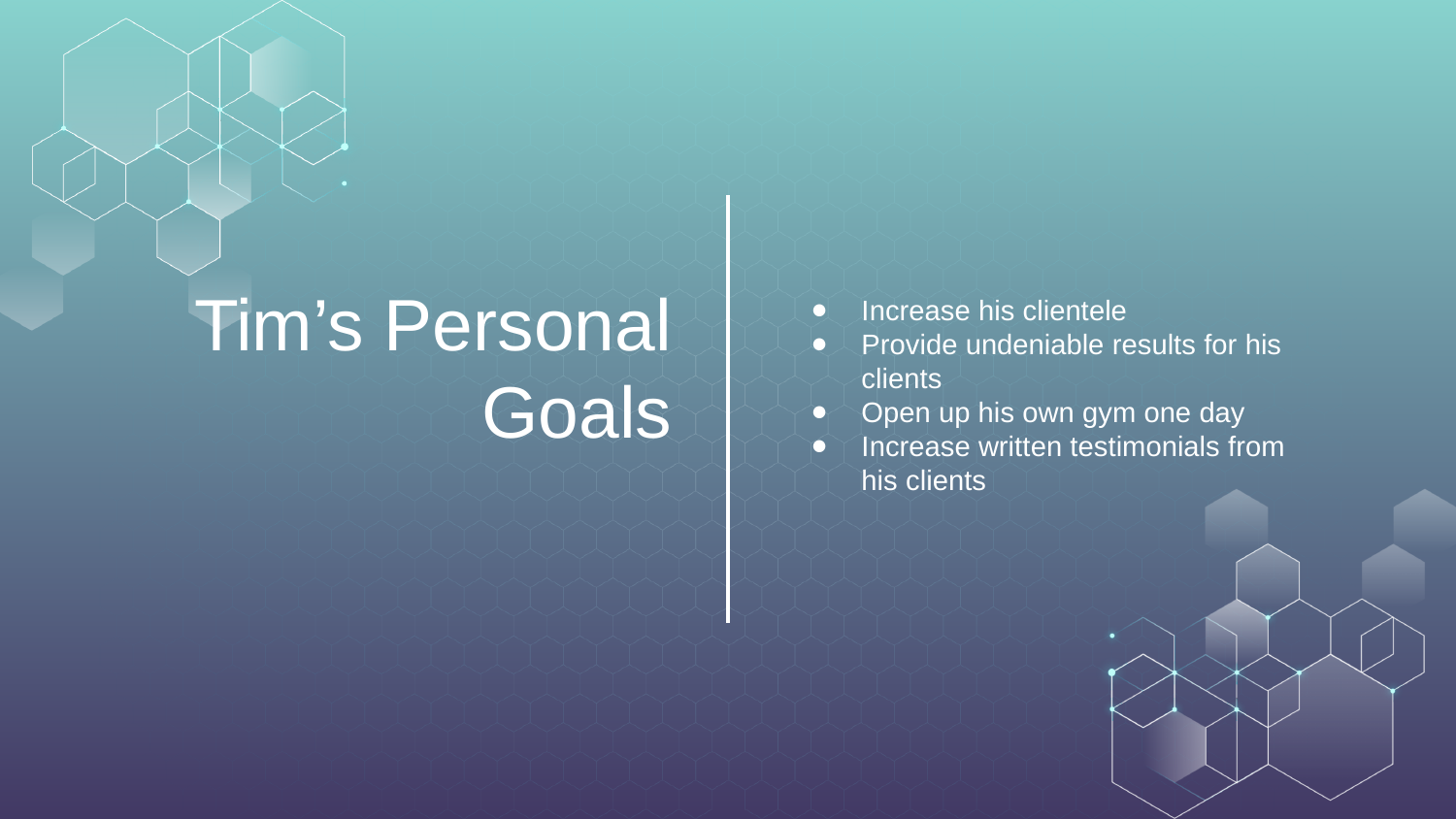

Increase his clientele
Provide undeniable results for his clients
Open up his own gym one day
Increase written testimonials from his clients
# Tim’s Personal Goals